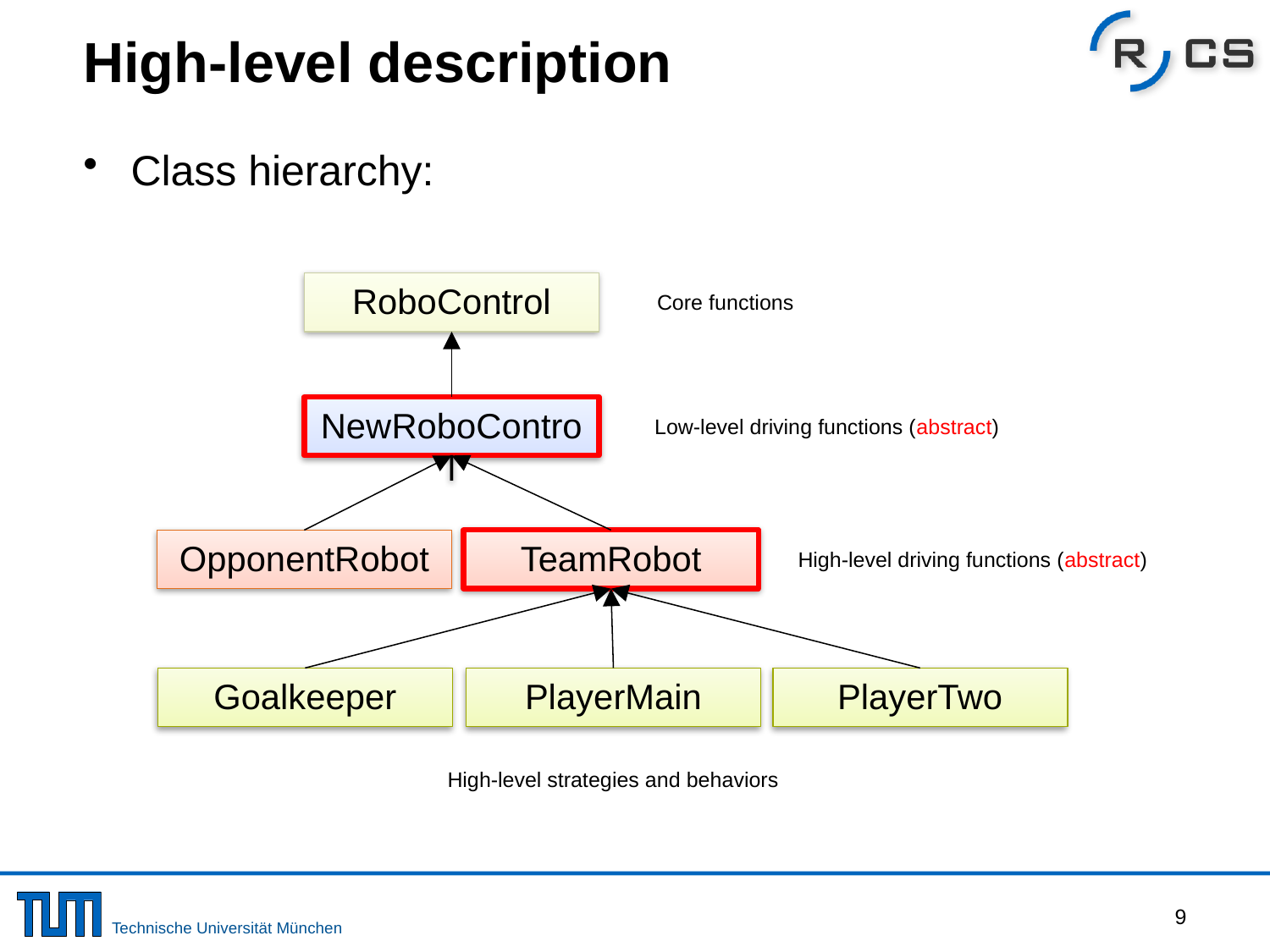

# High-level description
Class hierarchy:
RoboControl
NewRoboControl
TeamRobot
OpponentRobot
Goalkeeper
PlayerMain
PlayerTwo
Core functions
Low-level driving functions (abstract)
High-level driving functions (abstract)
High-level strategies and behaviors
9